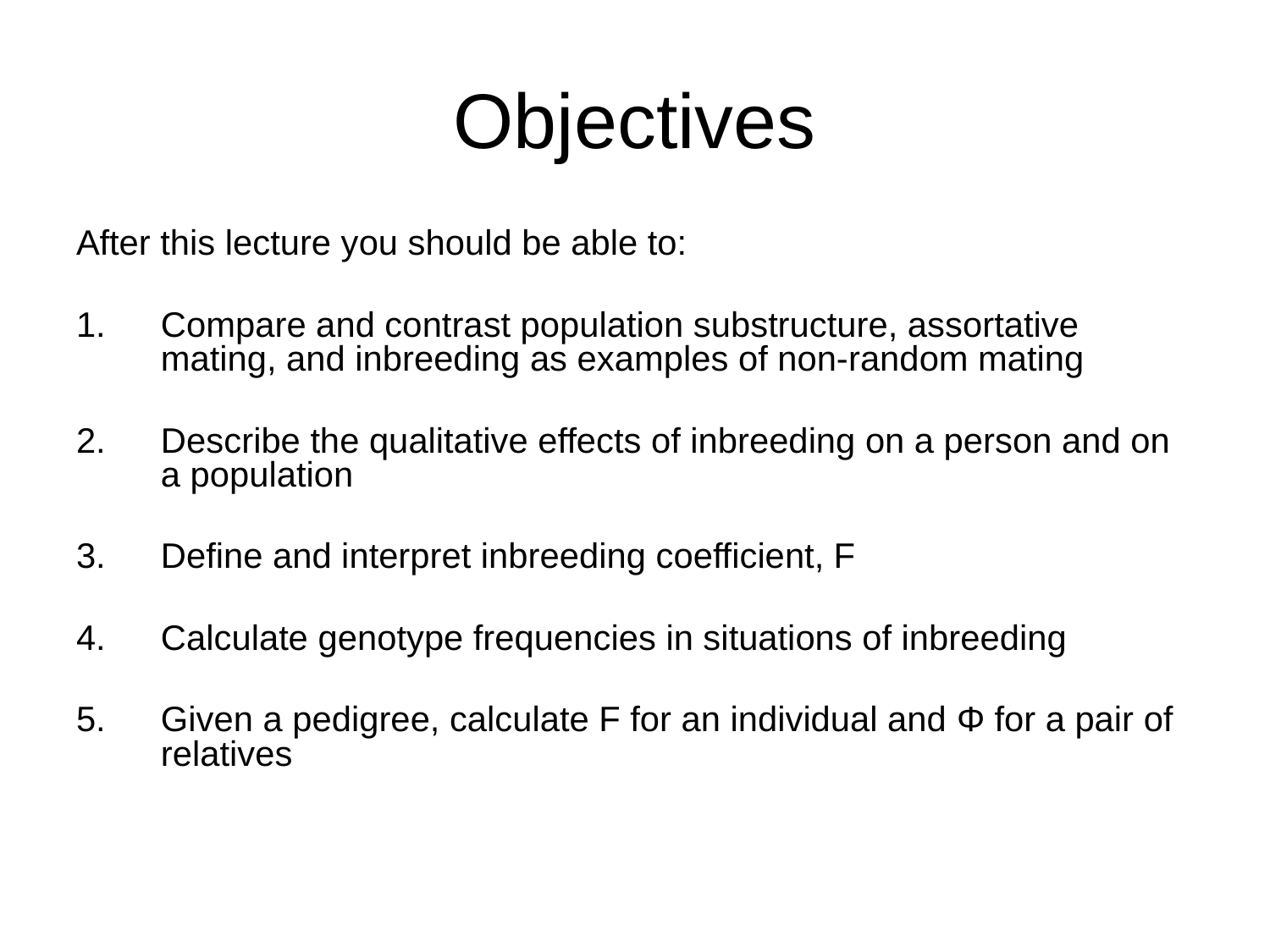

# Objectives
After this lecture you should be able to:

Compare and contrast population substructure, assortative mating, and inbreeding as examples of non-random mating

Describe the qualitative effects of inbreeding on a person and on a population

Define and interpret inbreeding coefficient, F

Calculate genotype frequencies in situations of inbreeding

Given a pedigree, calculate F for an individual and Φ for a pair of relatives